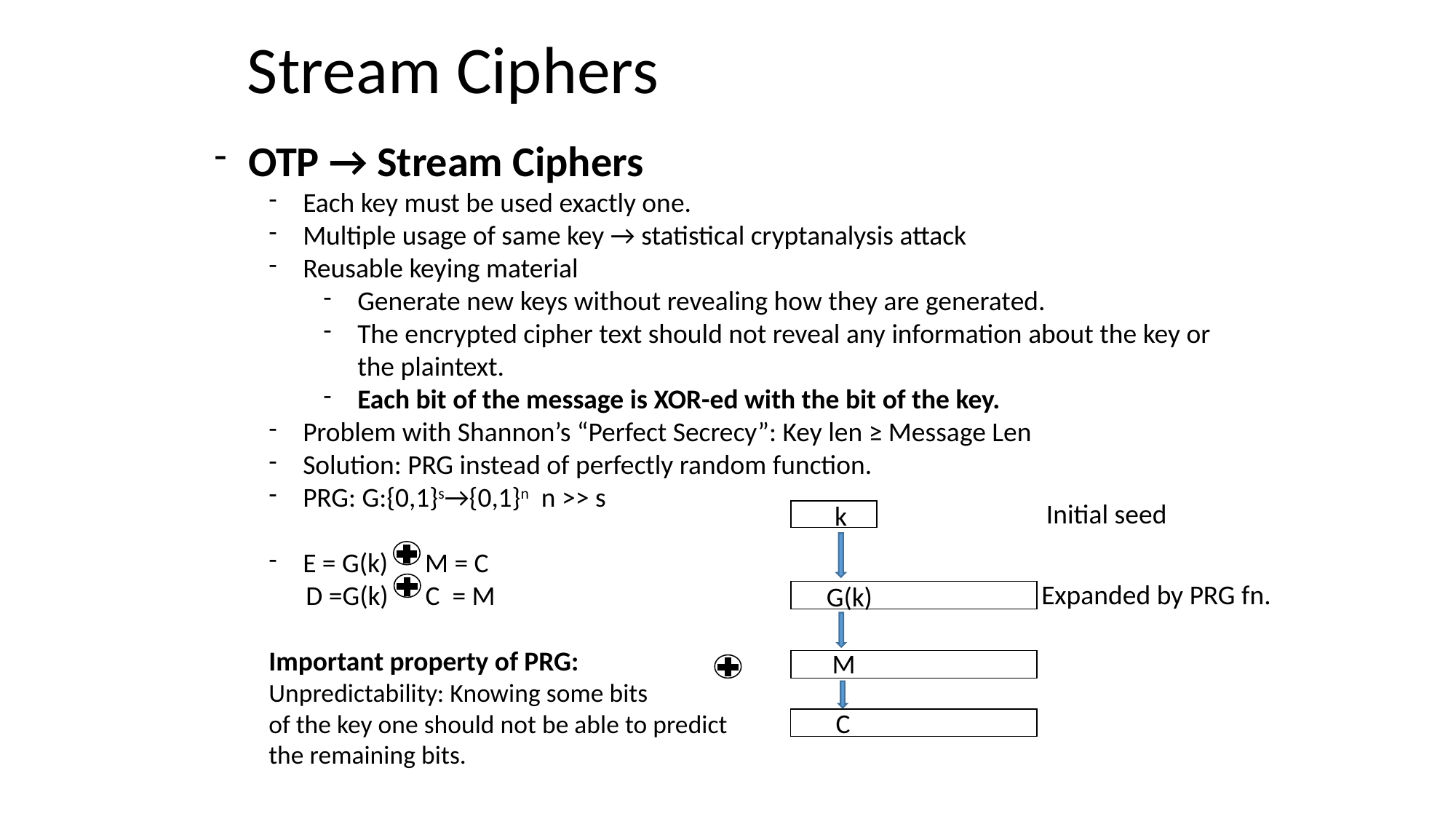

# Stream Ciphers
OTP → Stream Ciphers
Each key must be used exactly one.
Multiple usage of same key → statistical cryptanalysis attack
Reusable keying material
Generate new keys without revealing how they are generated.
The encrypted cipher text should not reveal any information about the key or the plaintext.
Each bit of the message is XOR-ed with the bit of the key.
Problem with Shannon’s “Perfect Secrecy”: Key len ≥ Message Len
Solution: PRG instead of perfectly random function.
PRG: G:{0,1}s→{0,1}n  n >> s

E = G(k)      M = C
      D =G(k)      C  = M

Important property of PRG:
Unpredictability: Knowing some bits
of the key one should not be able to predict
the remaining bits.

Initial seed
k

Expanded by PRG fn.
G(k)

M

C